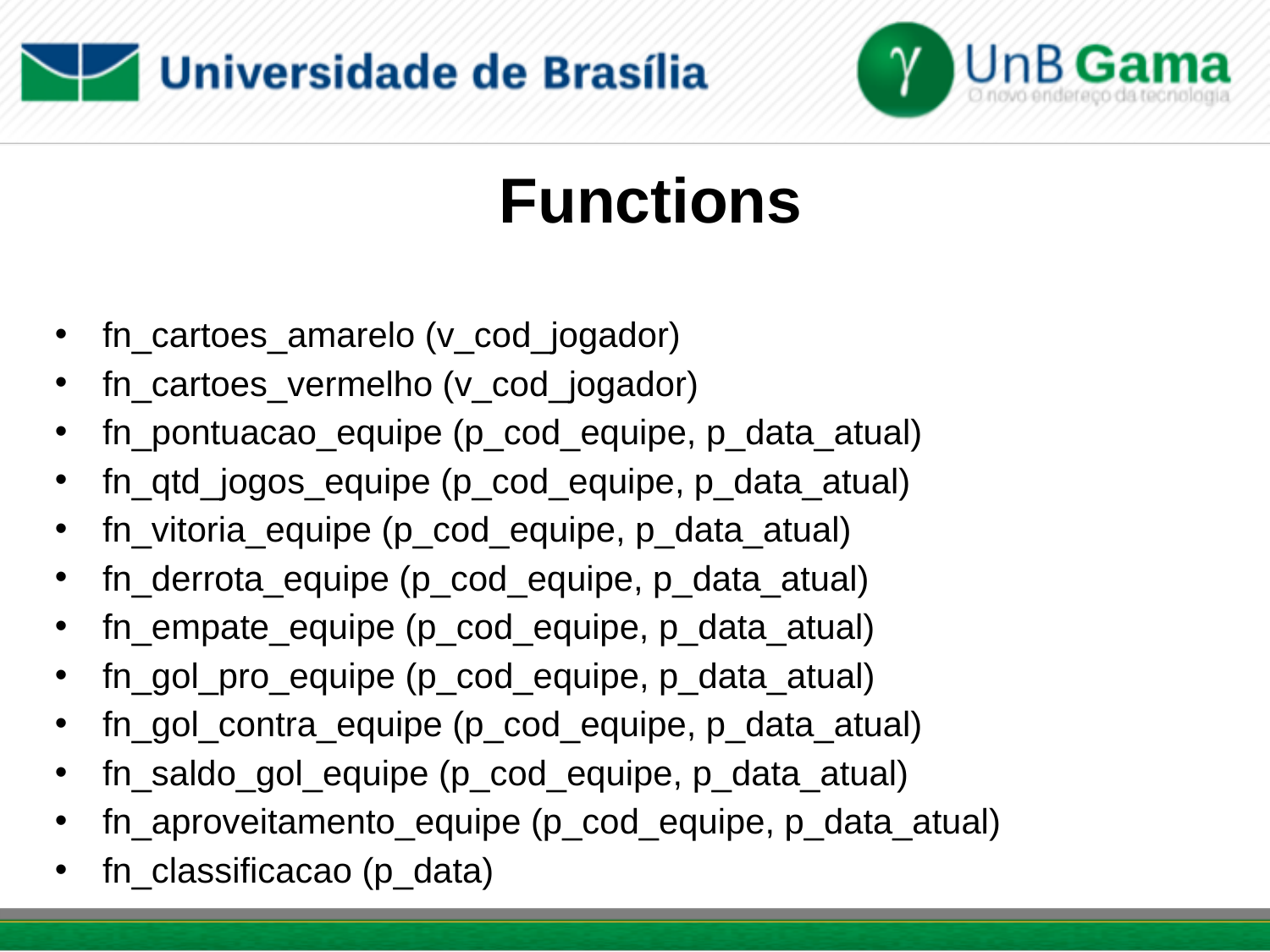

# Functions
fn_cartoes_amarelo (v_cod_jogador)
fn_cartoes_vermelho (v_cod_jogador)
fn_pontuacao_equipe (p_cod_equipe, p_data_atual)
fn_qtd_jogos_equipe (p_cod_equipe, p_data_atual)
fn_vitoria_equipe (p_cod_equipe, p_data_atual)
fn_derrota_equipe (p_cod_equipe, p_data_atual)
fn_empate_equipe (p_cod_equipe, p_data_atual)
fn_gol_pro_equipe (p_cod_equipe, p_data_atual)
fn_gol_contra_equipe (p_cod_equipe, p_data_atual)
fn_saldo_gol_equipe (p_cod_equipe, p_data_atual)
fn_aproveitamento_equipe (p_cod_equipe, p_data_atual)
fn_classificacao (p_data)